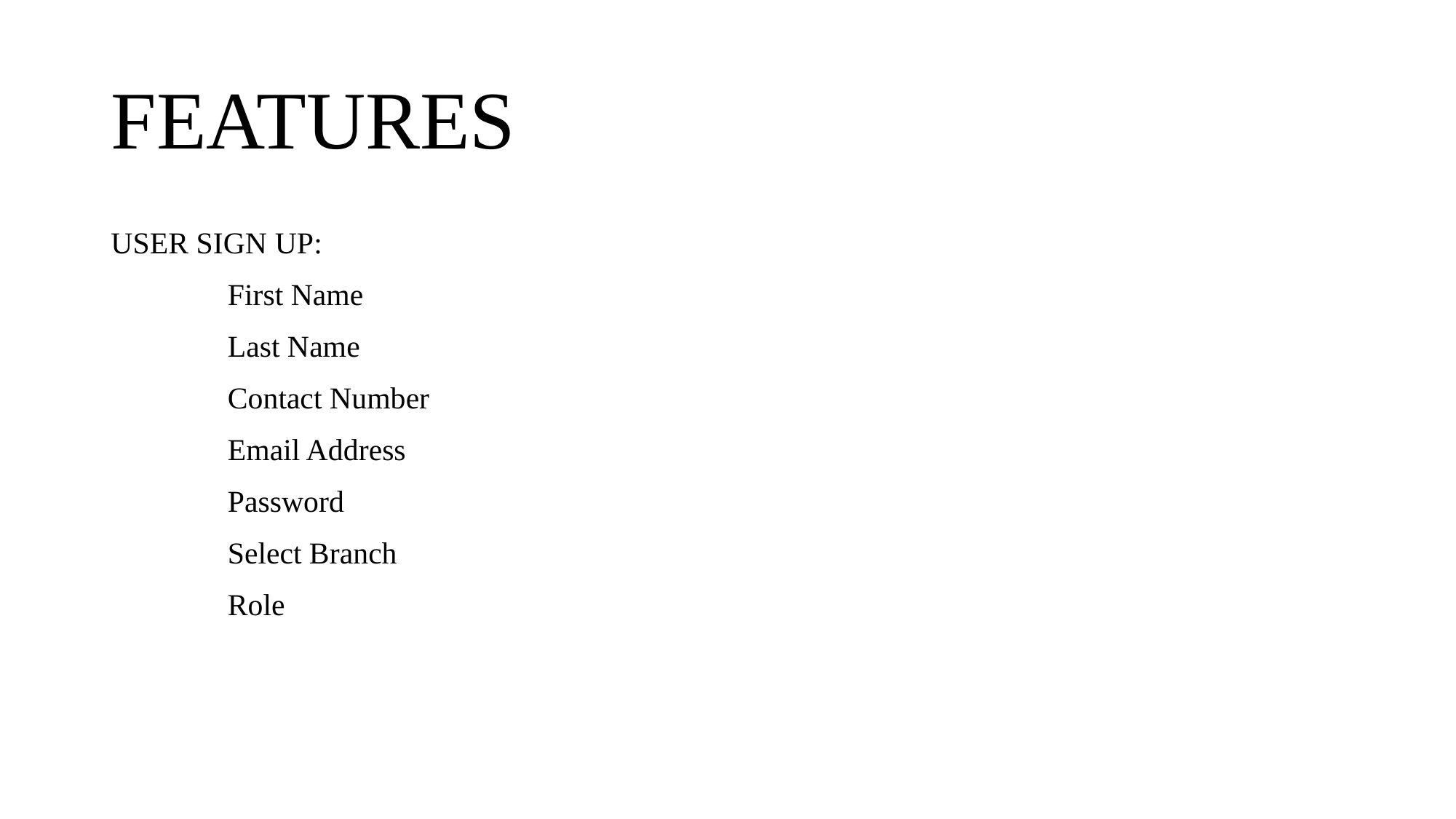

# FEATURES
USER SIGN UP:
	 First Name
	 Last Name
	 Contact Number
	 Email Address
	 Password
	 Select Branch
	 Role